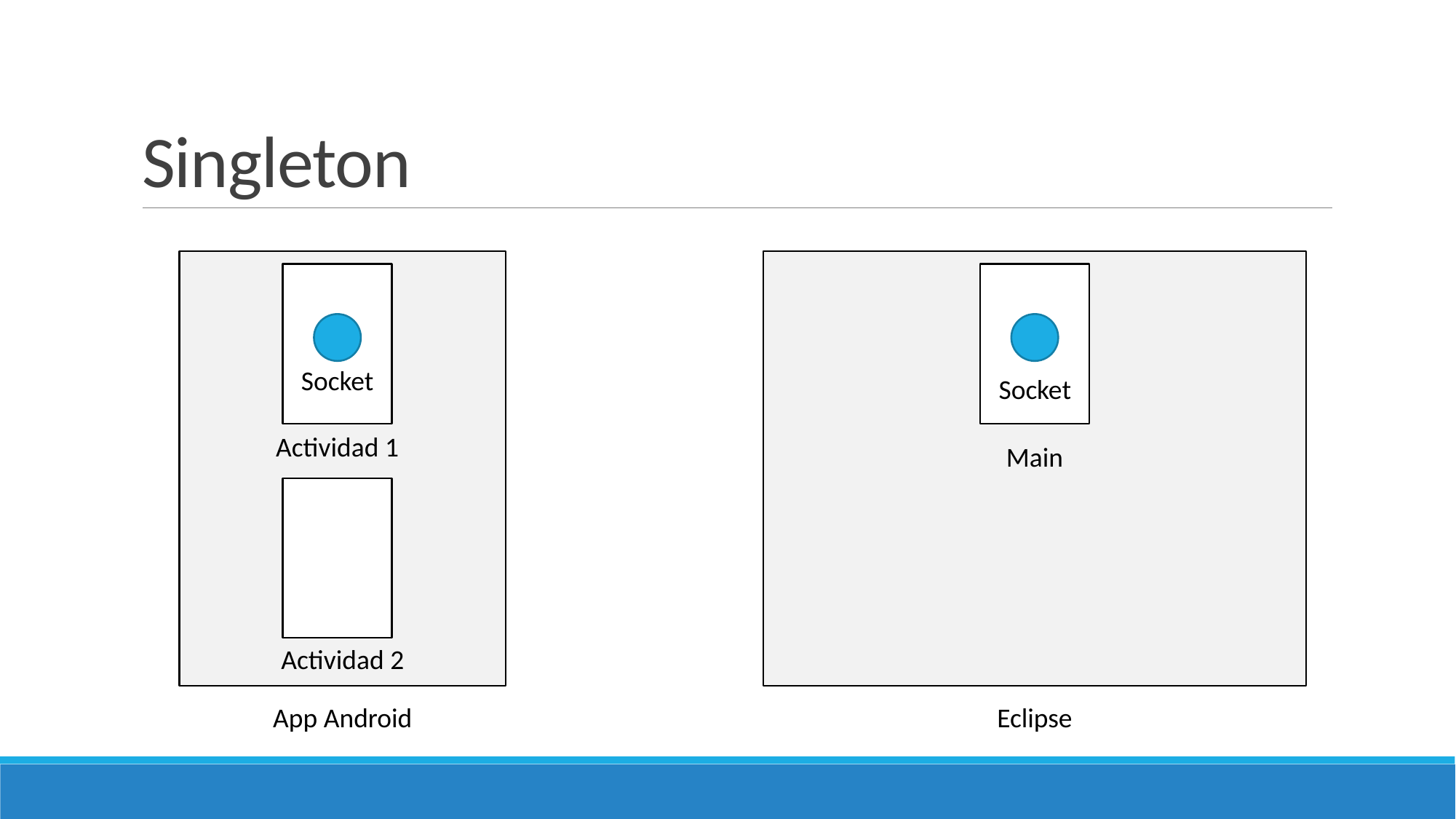

# Singleton

Socket
Socket
Actividad 1
Main

Actividad 2
App Android
Eclipse